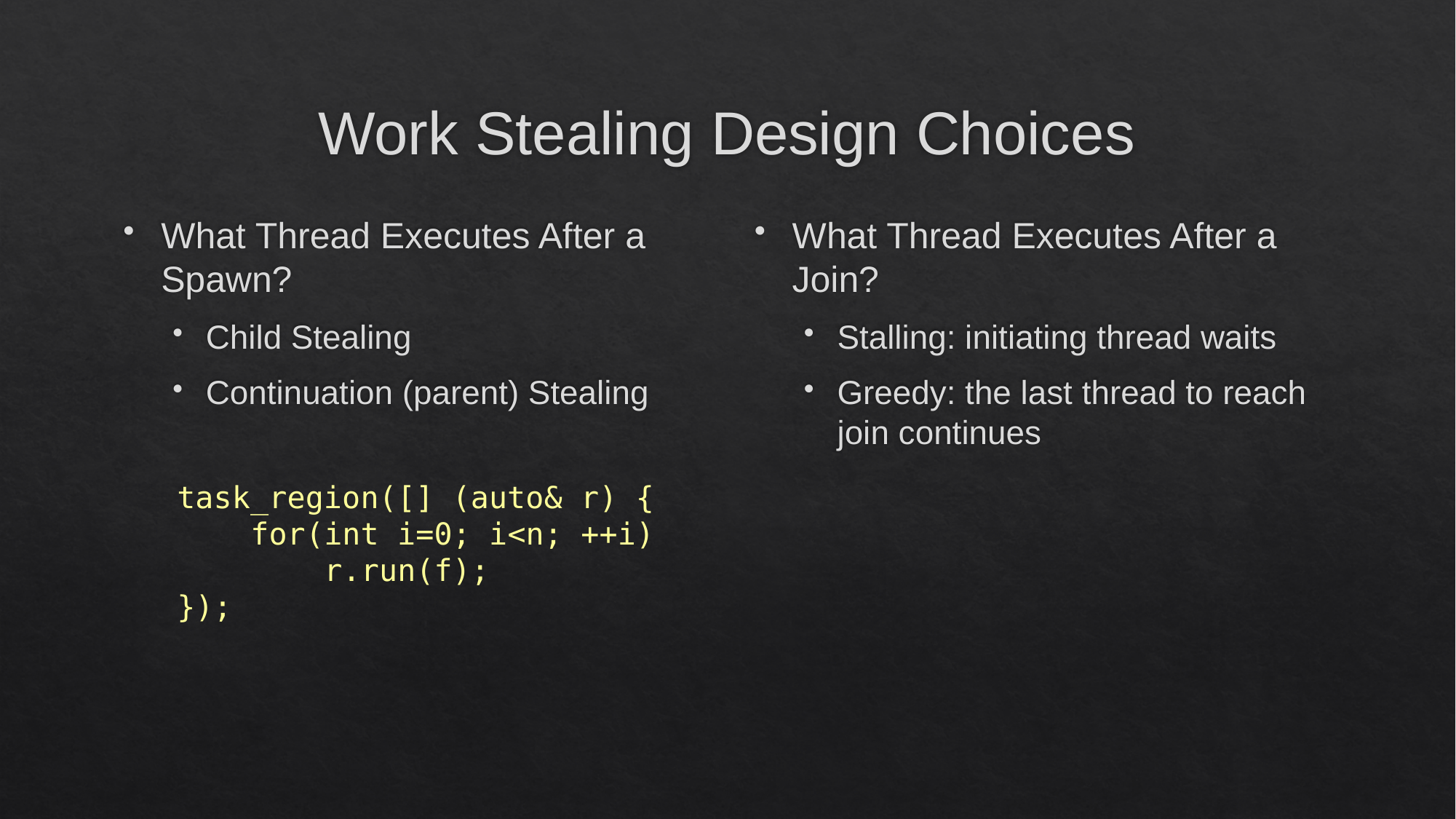

# Work Stealing Design Choices
What Thread Executes After a Spawn?
Child Stealing
Continuation (parent) Stealing
What Thread Executes After a Join?
Stalling: initiating thread waits
Greedy: the last thread to reach join continues
task_region([] (auto& r) {
    for(int i=0; i<n; ++i)
        r.run(f);
});